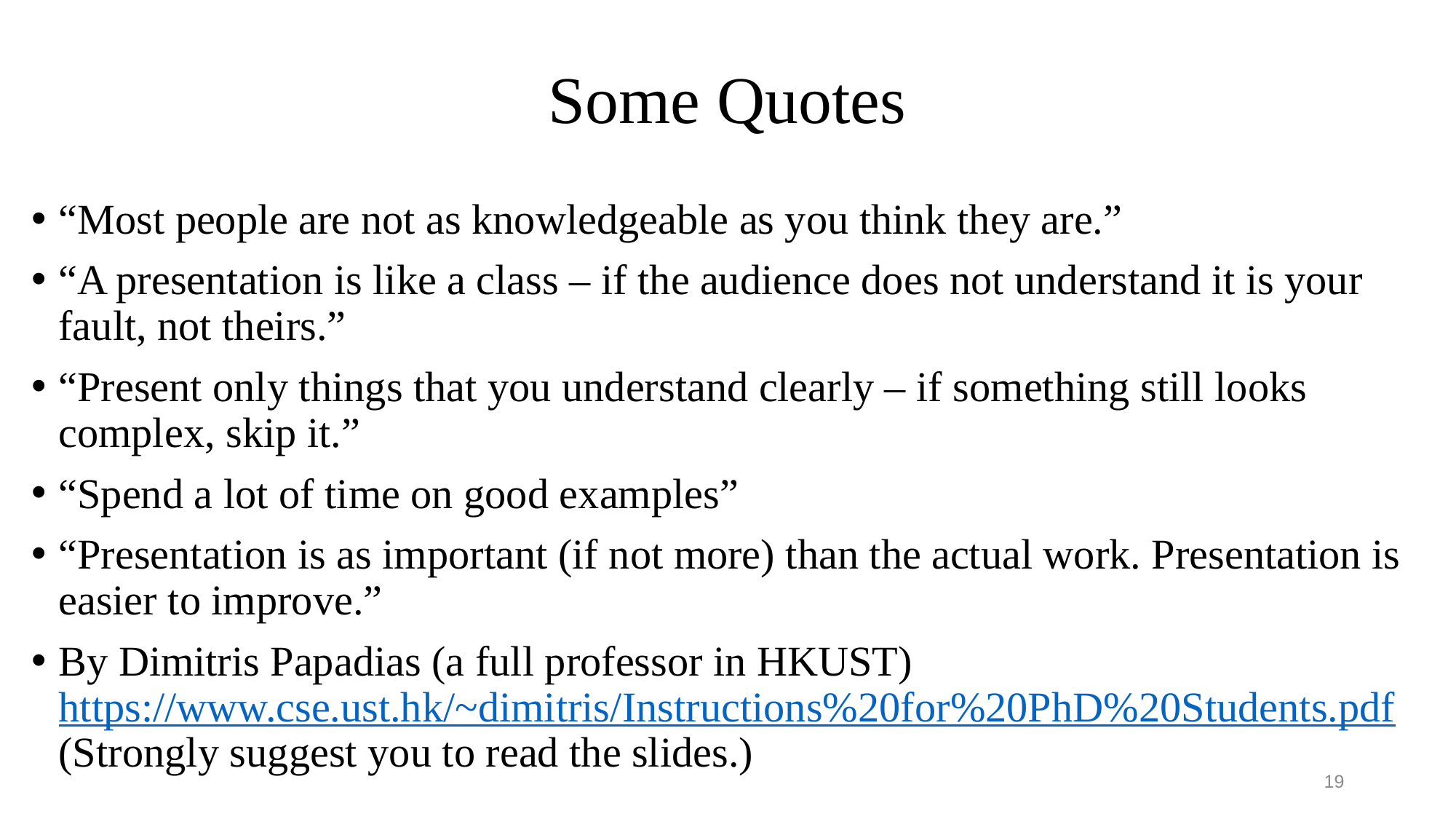

# Some Quotes
“Most people are not as knowledgeable as you think they are.”
“A presentation is like a class – if the audience does not understand it is your fault, not theirs.”
“Present only things that you understand clearly – if something still looks complex, skip it.”
“Spend a lot of time on good examples”
“Presentation is as important (if not more) than the actual work. Presentation is easier to improve.”
By Dimitris Papadias (a full professor in HKUST) https://www.cse.ust.hk/~dimitris/Instructions%20for%20PhD%20Students.pdf (Strongly suggest you to read the slides.)
19